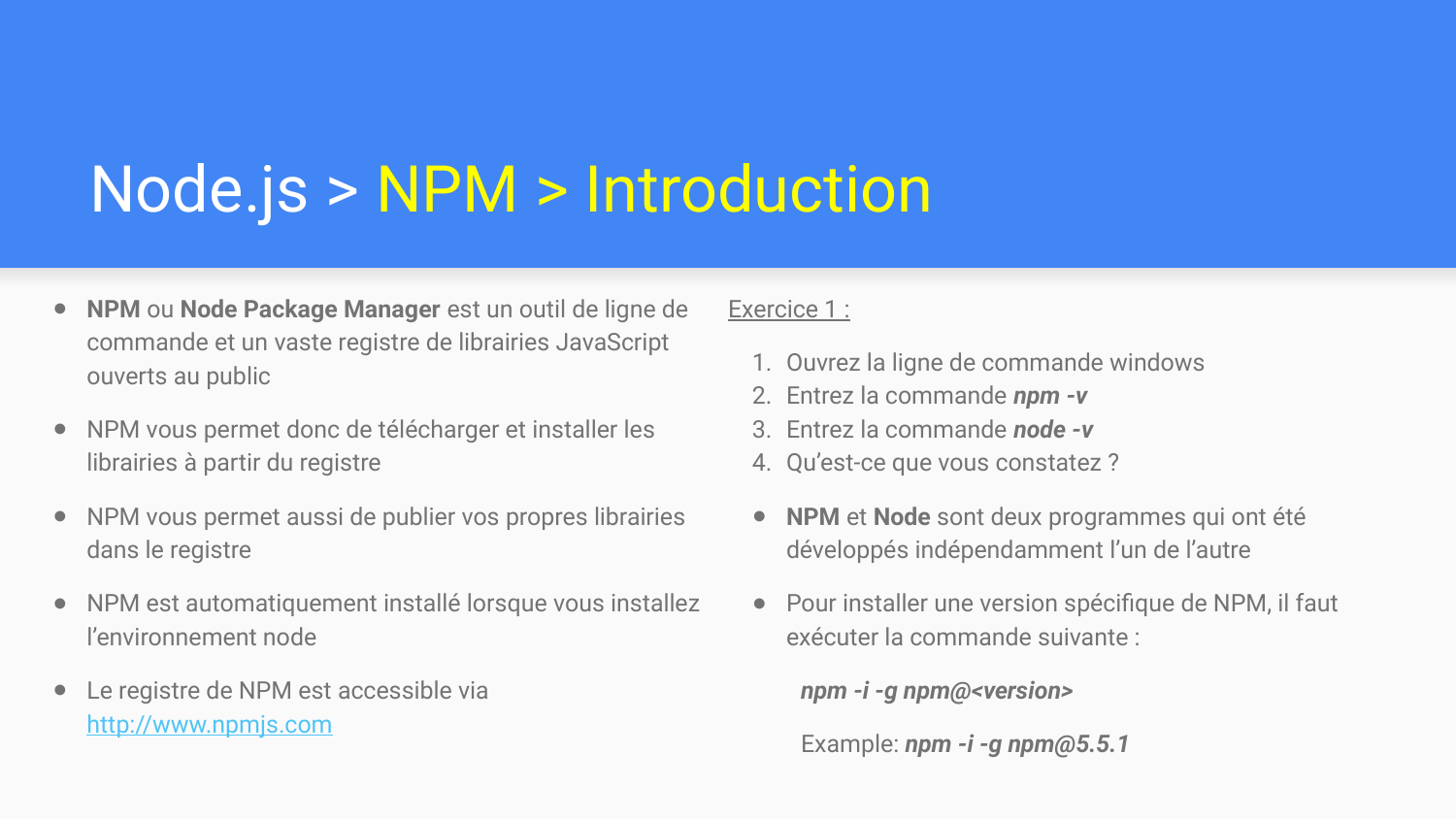

# Node.js > NPM > Introduction
NPM ou Node Package Manager est un outil de ligne de commande et un vaste registre de librairies JavaScript ouverts au public
NPM vous permet donc de télécharger et installer les librairies à partir du registre
NPM vous permet aussi de publier vos propres librairies dans le registre
NPM est automatiquement installé lorsque vous installez l’environnement node
Le registre de NPM est accessible via http://www.npmjs.com

Exercice 1 :
Ouvrez la ligne de commande windows
Entrez la commande npm -v
Entrez la commande node -v
Qu’est-ce que vous constatez ?
NPM et Node sont deux programmes qui ont été développés indépendamment l’un de l’autre
Pour installer une version spécifique de NPM, il faut exécuter la commande suivante :
npm -i -g npm@<version>
Example: npm -i -g npm@5.5.1